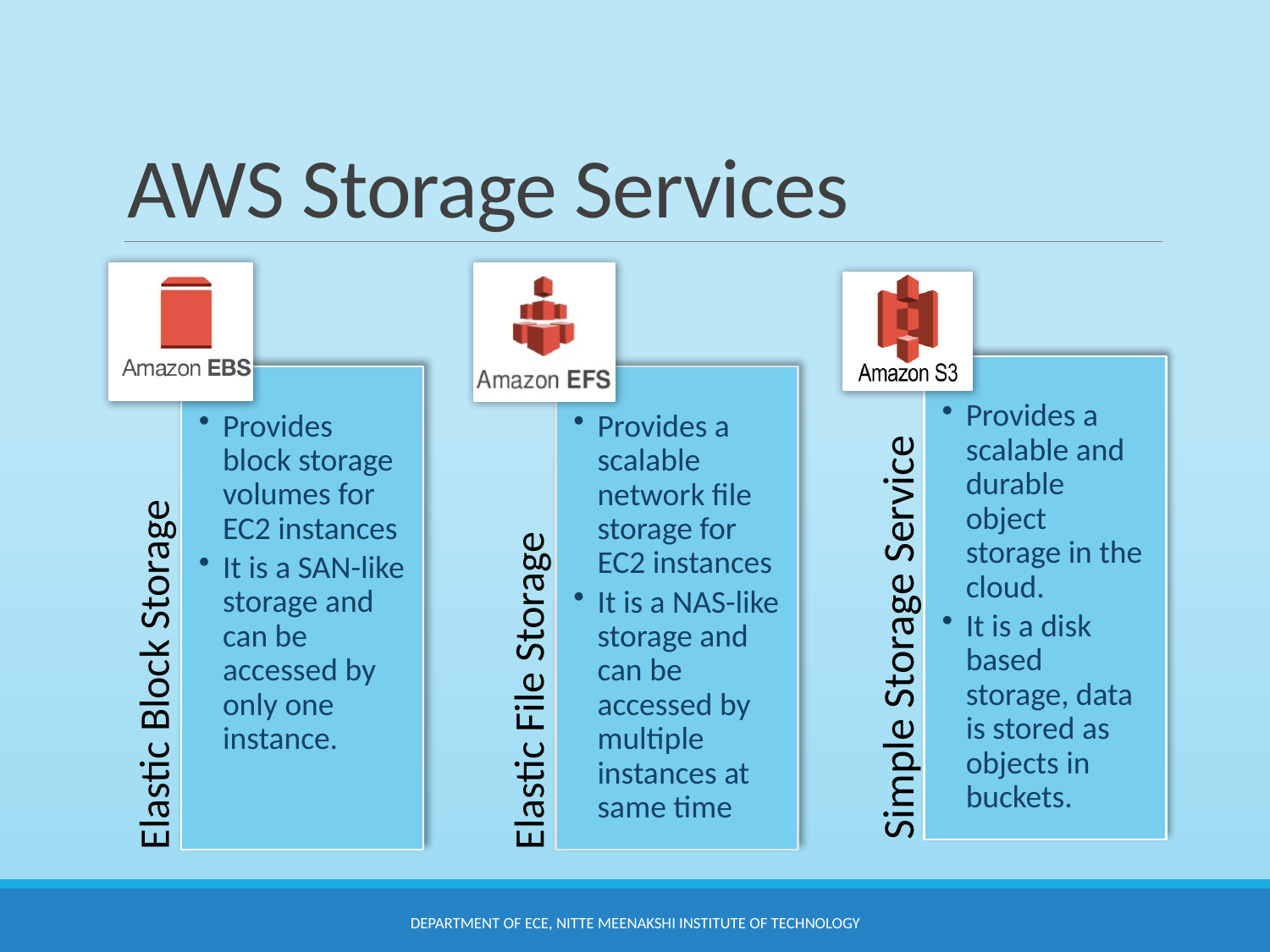

# AWS Storage Services
Elastic Block Storage
Provides block storage volumes for EC2 instances
It is a SAN-like storage and can be accessed by only one instance.
Elastic File Storage
Provides a scalable network file storage for EC2 instances
It is a NAS-like storage and can be accessed by multiple instances at same time
Simple Storage Service
Provides a scalable and durable object storage in the cloud.
It is a disk based storage, data is stored as objects in buckets.
Department of ECE, Nitte Meenakshi Institute of Technology